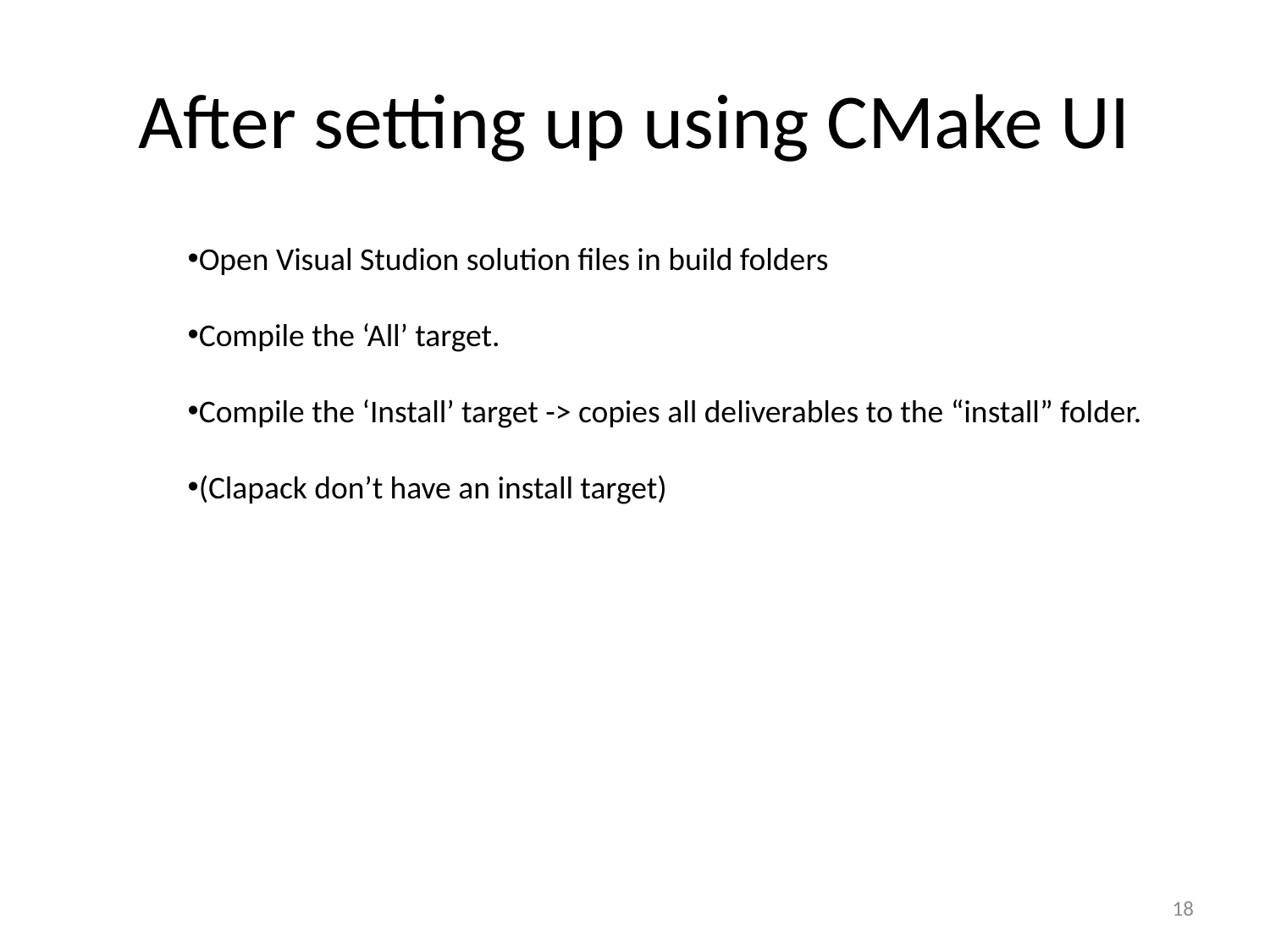

# After setting up using CMake UI
Open Visual Studion solution files in build folders

Compile the ‘All’ target.

Compile the ‘Install’ target -> copies all deliverables to the “install” folder.

(Clapack don’t have an install target)
18